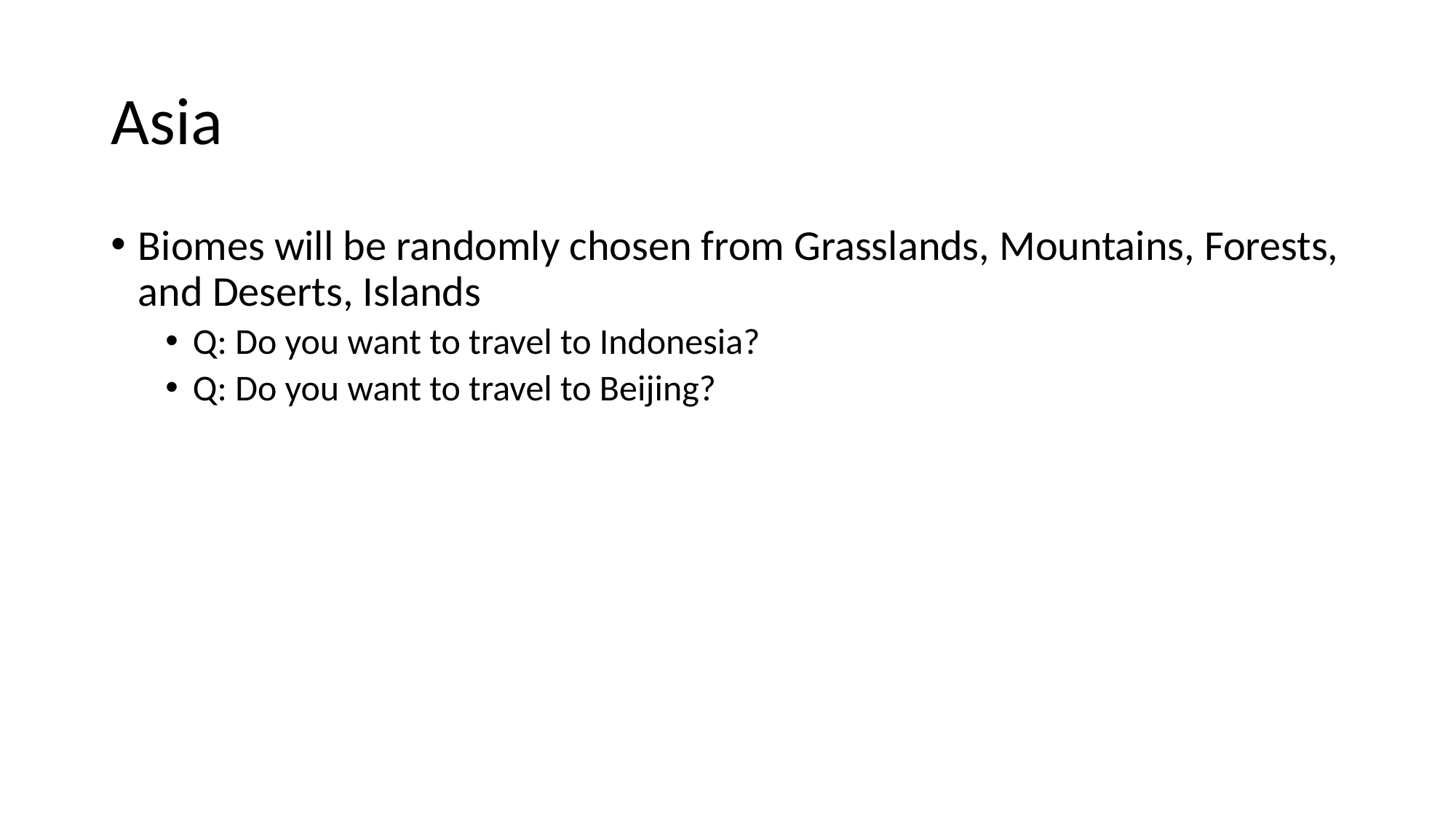

# Asia
Biomes will be randomly chosen from Grasslands, Mountains, Forests, and Deserts, Islands
Q: Do you want to travel to Indonesia?
Q: Do you want to travel to Beijing?